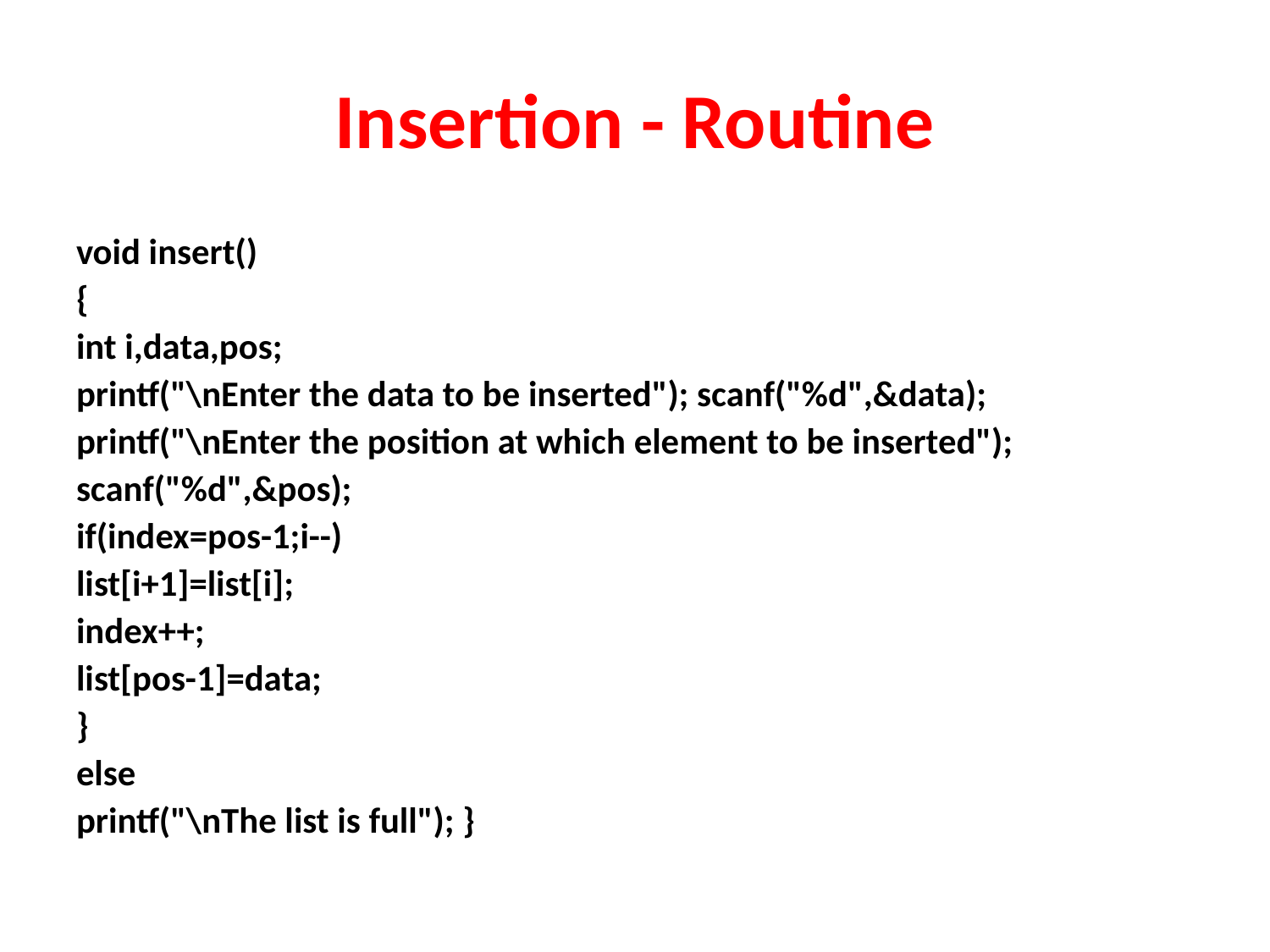

# Insertion - Routine
void insert()
{
int i,data,pos;
printf("\nEnter the data to be inserted"); scanf("%d",&data);
printf("\nEnter the position at which element to be inserted");
scanf("%d",&pos);
if(index=pos-1;i--)
list[i+1]=list[i];
index++;
list[pos-1]=data;
}
else
printf("\nThe list is full"); }